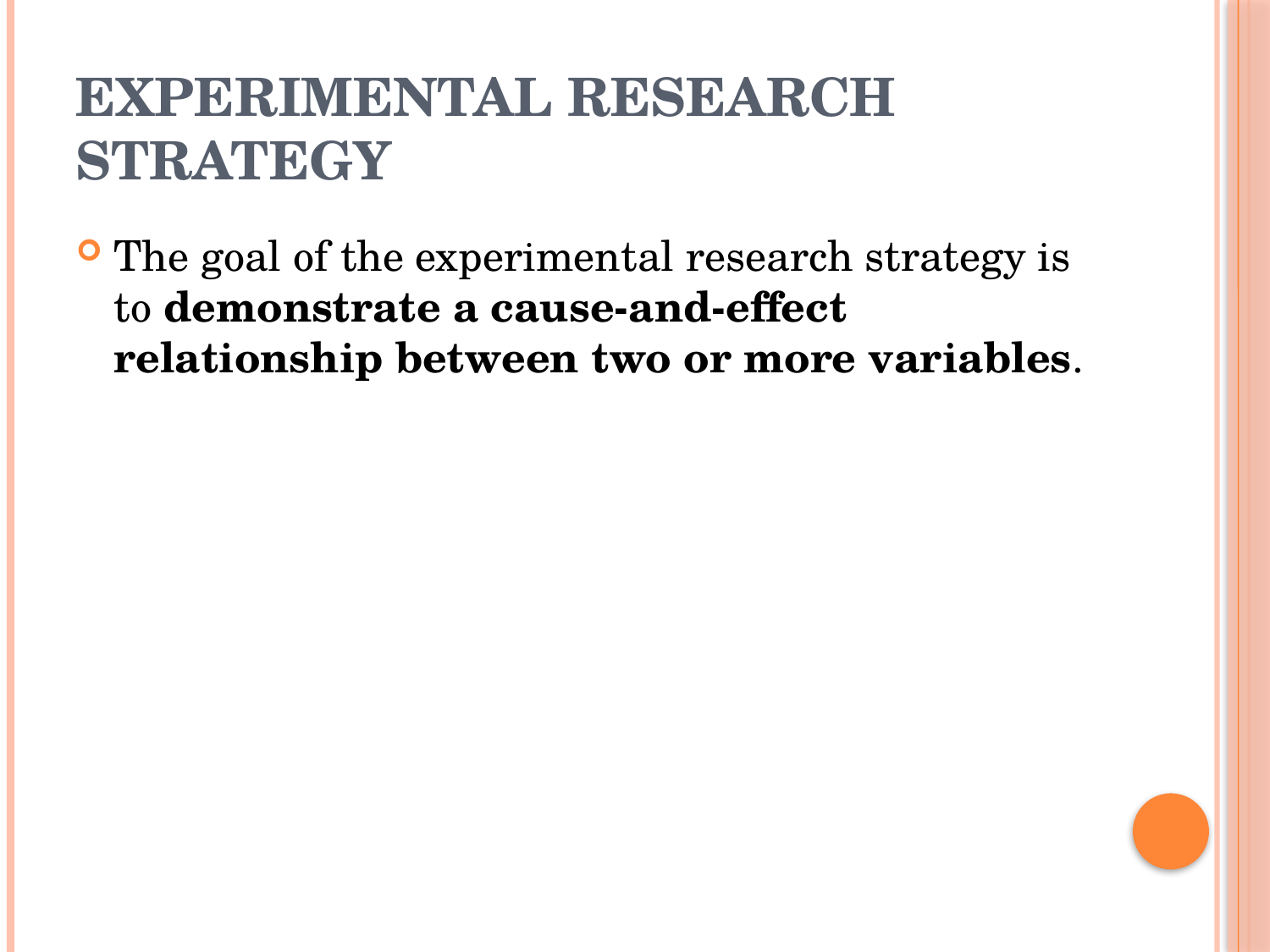

# Experimental research strategy
The goal of the experimental research strategy is to demonstrate a cause-and-effect relationship between two or more variables.